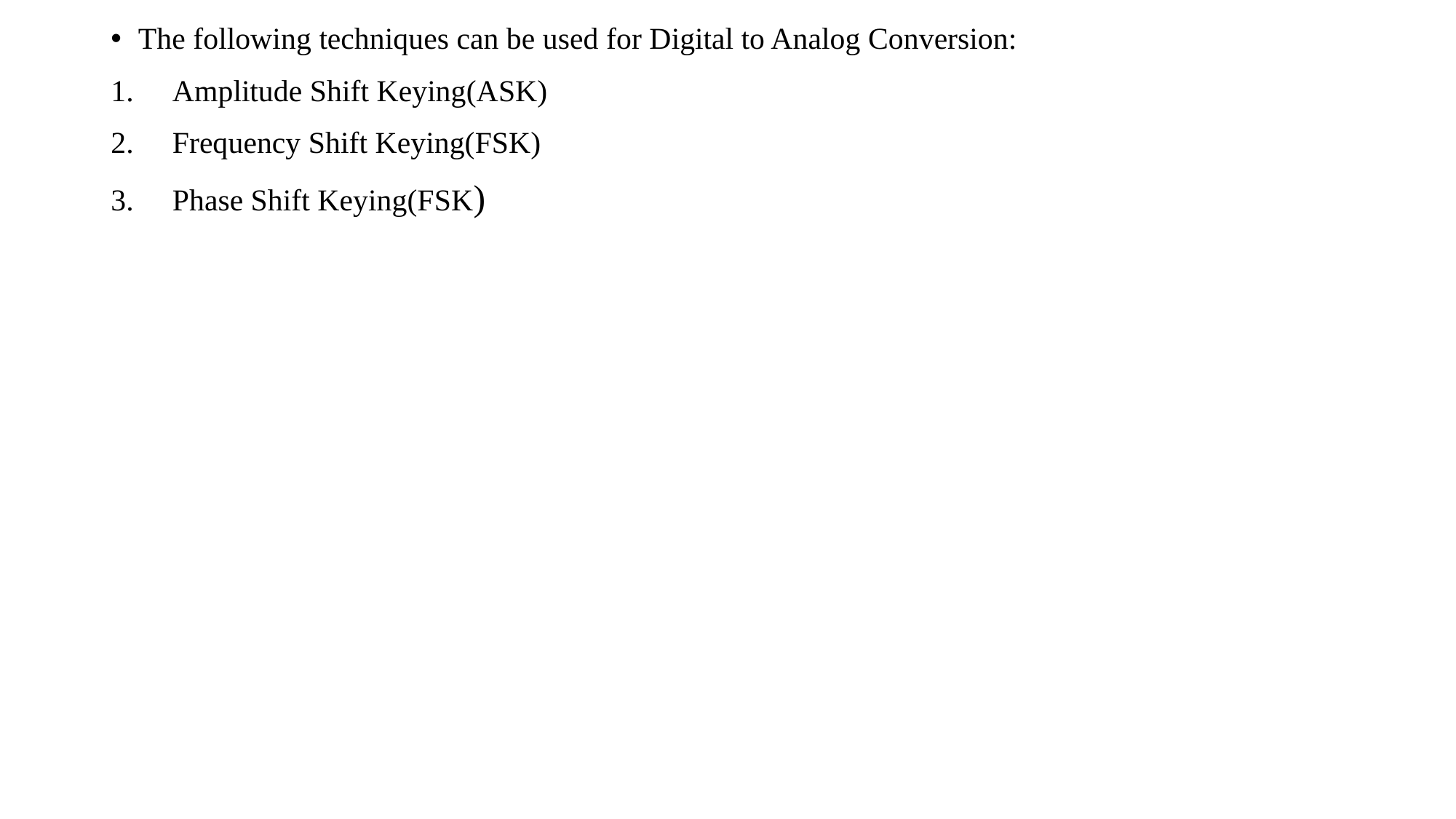

The following techniques can be used for Digital to Analog Conversion:
Amplitude Shift Keying(ASK)
Frequency Shift Keying(FSK)
Phase Shift Keying(FSK)